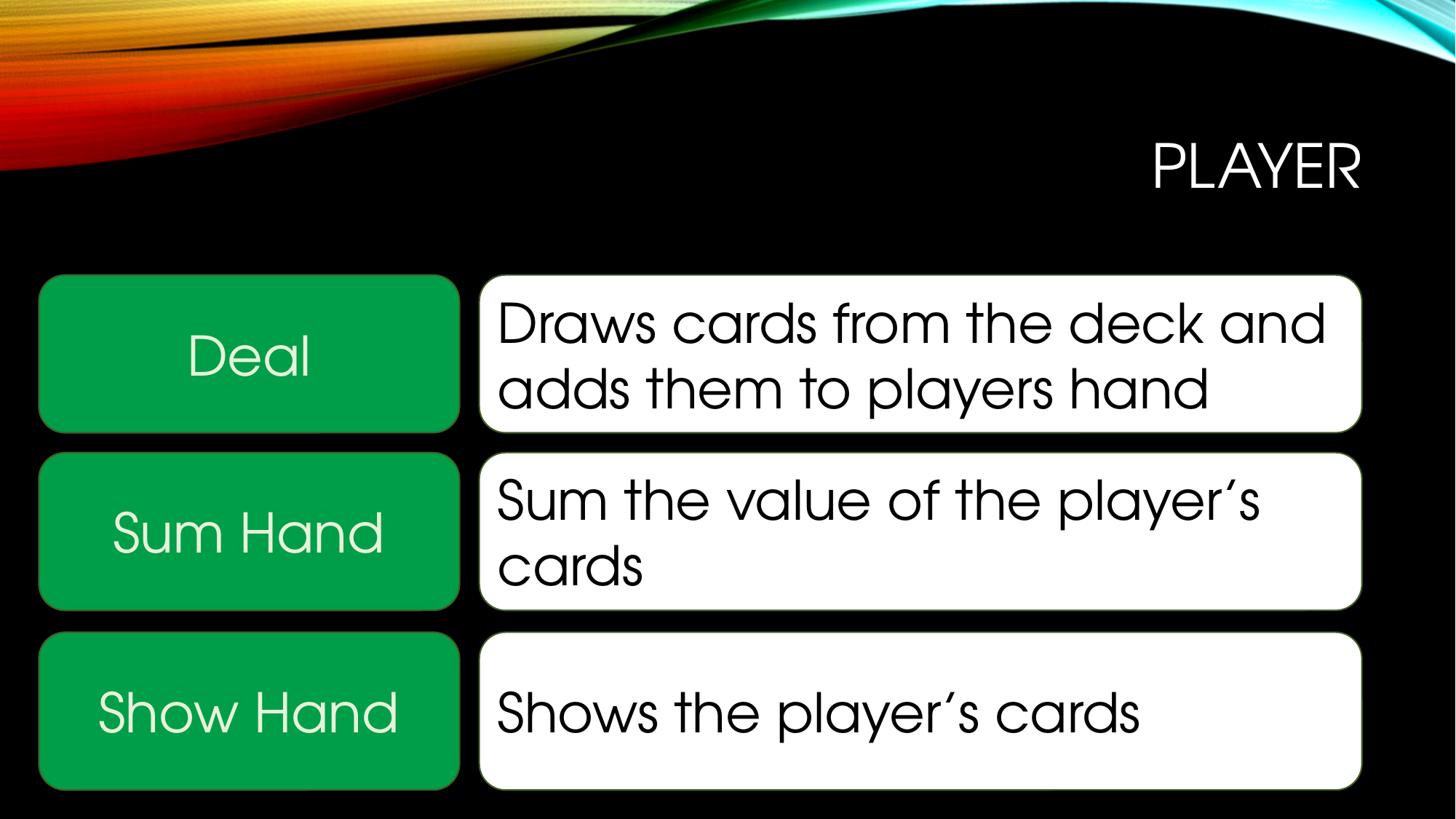

# Player
Draws cards from the deck and adds them to players hand
Deal
Sum the value of the player’s cards
Sum Hand
Shows the player’s cards
Show Hand